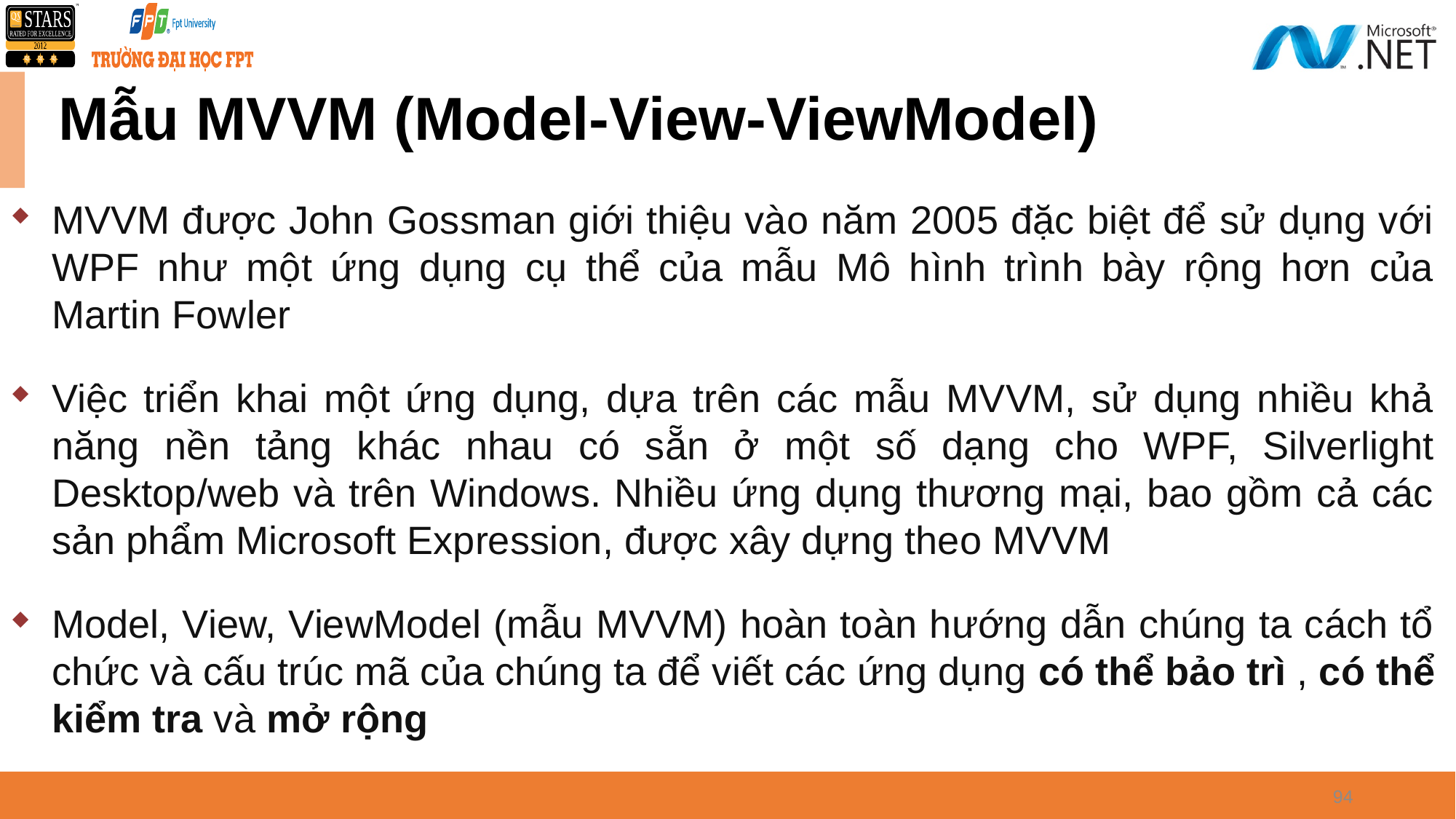

# Mẫu MVVM (Model-View-ViewModel)
MVVM được John Gossman giới thiệu vào năm 2005 đặc biệt để sử dụng với WPF như một ứng dụng cụ thể của mẫu Mô hình trình bày rộng hơn của Martin Fowler
Việc triển khai một ứng dụng, dựa trên các mẫu MVVM, sử dụng nhiều khả năng nền tảng khác nhau có sẵn ở một số dạng cho WPF, Silverlight Desktop/web và trên Windows. Nhiều ứng dụng thương mại, bao gồm cả các sản phẩm Microsoft Expression, được xây dựng theo MVVM
Model, View, ViewModel (mẫu MVVM) hoàn toàn hướng dẫn chúng ta cách tổ chức và cấu trúc mã của chúng ta để viết các ứng dụng có thể bảo trì , có thể kiểm tra và mở rộng
94